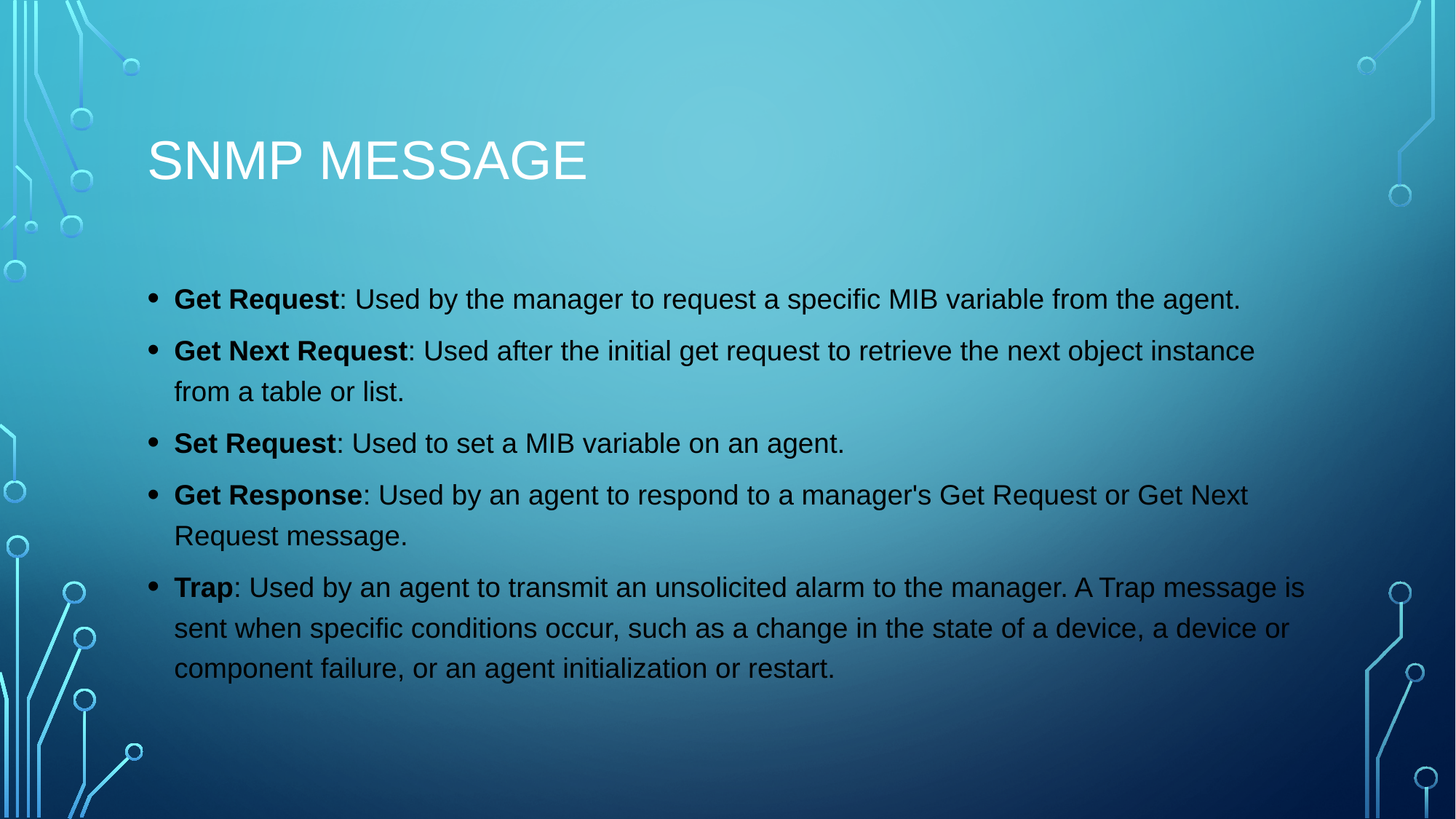

# SNMP message
Get Request: Used by the manager to request a specific MIB variable from the agent.
Get Next Request: Used after the initial get request to retrieve the next object instance from a table or list.
Set Request: Used to set a MIB variable on an agent.
Get Response: Used by an agent to respond to a manager's Get Request or Get Next Request message.
Trap: Used by an agent to transmit an unsolicited alarm to the manager. A Trap message is sent when specific conditions occur, such as a change in the state of a device, a device or component failure, or an agent initialization or restart.